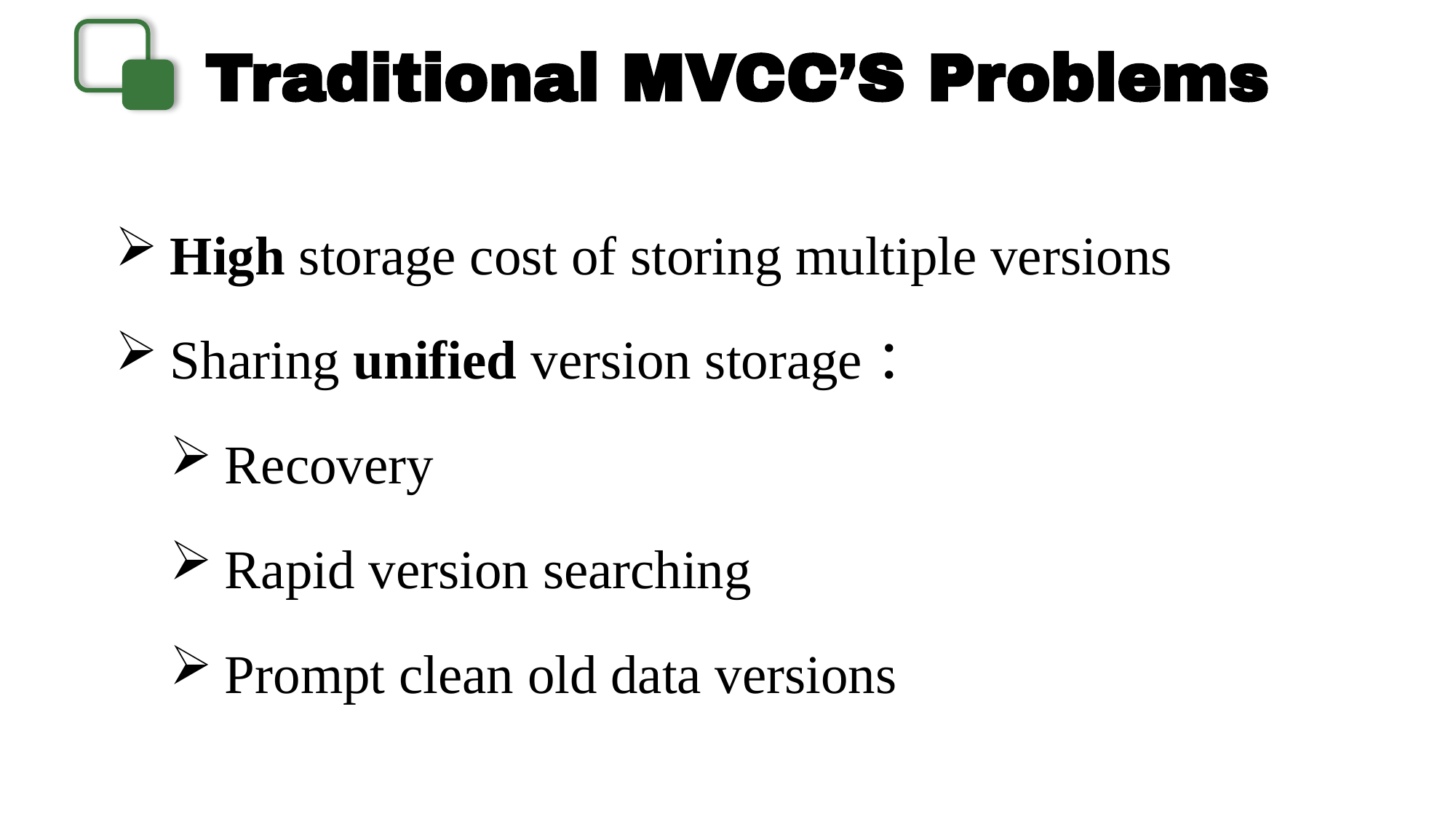

Traditional MVCC’S Problems

High storage cost of storing multiple versions
Sharing unified version storage：
Recovery
Rapid version searching
Prompt clean old data versions